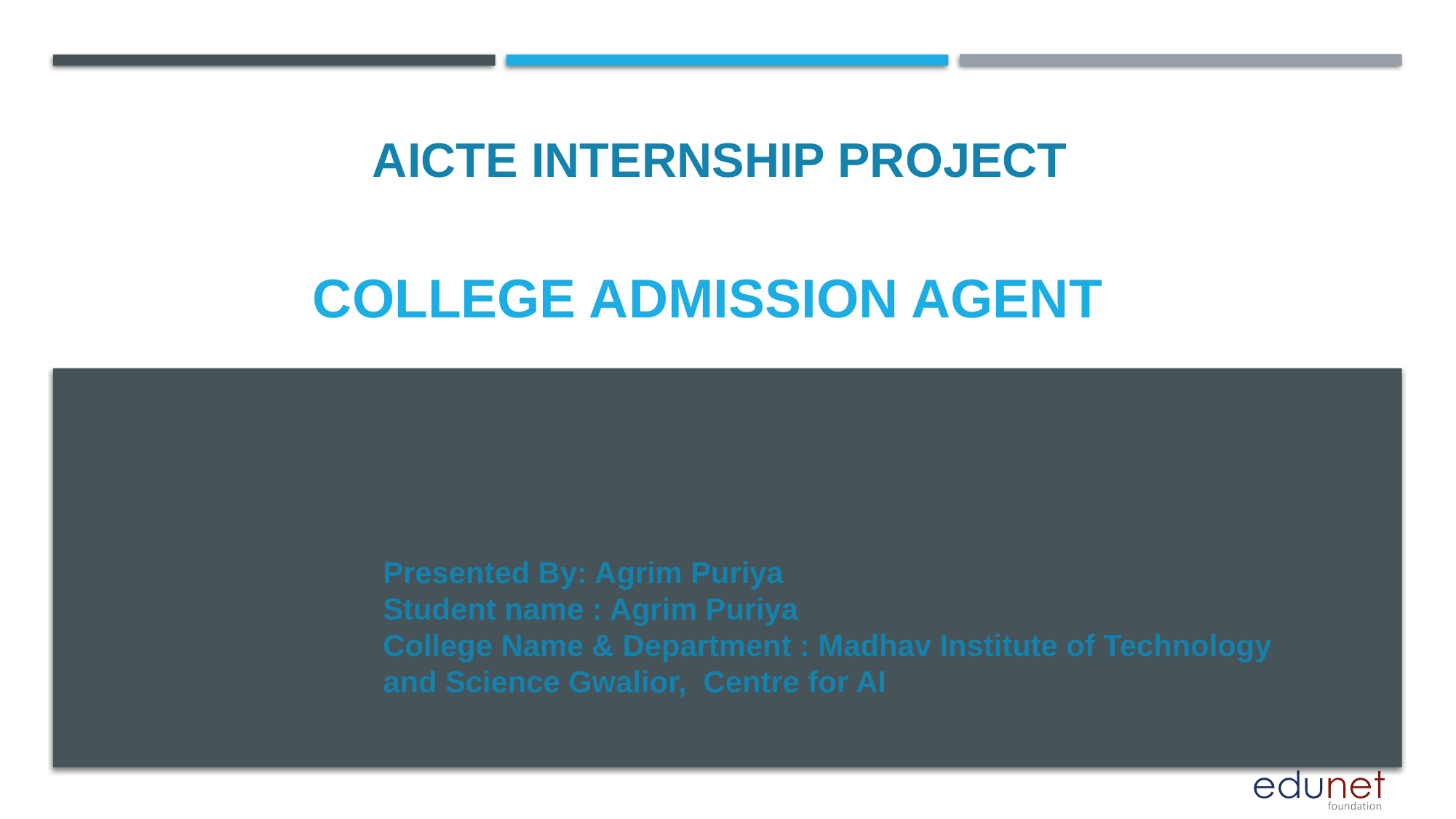

AICTE INTERNSHIP PROJECT
# COLLEGE admission agent
Presented By: Agrim Puriya
Student name : Agrim Puriya
College Name & Department : Madhav Institute of Technology and Science Gwalior,  Centre for AI